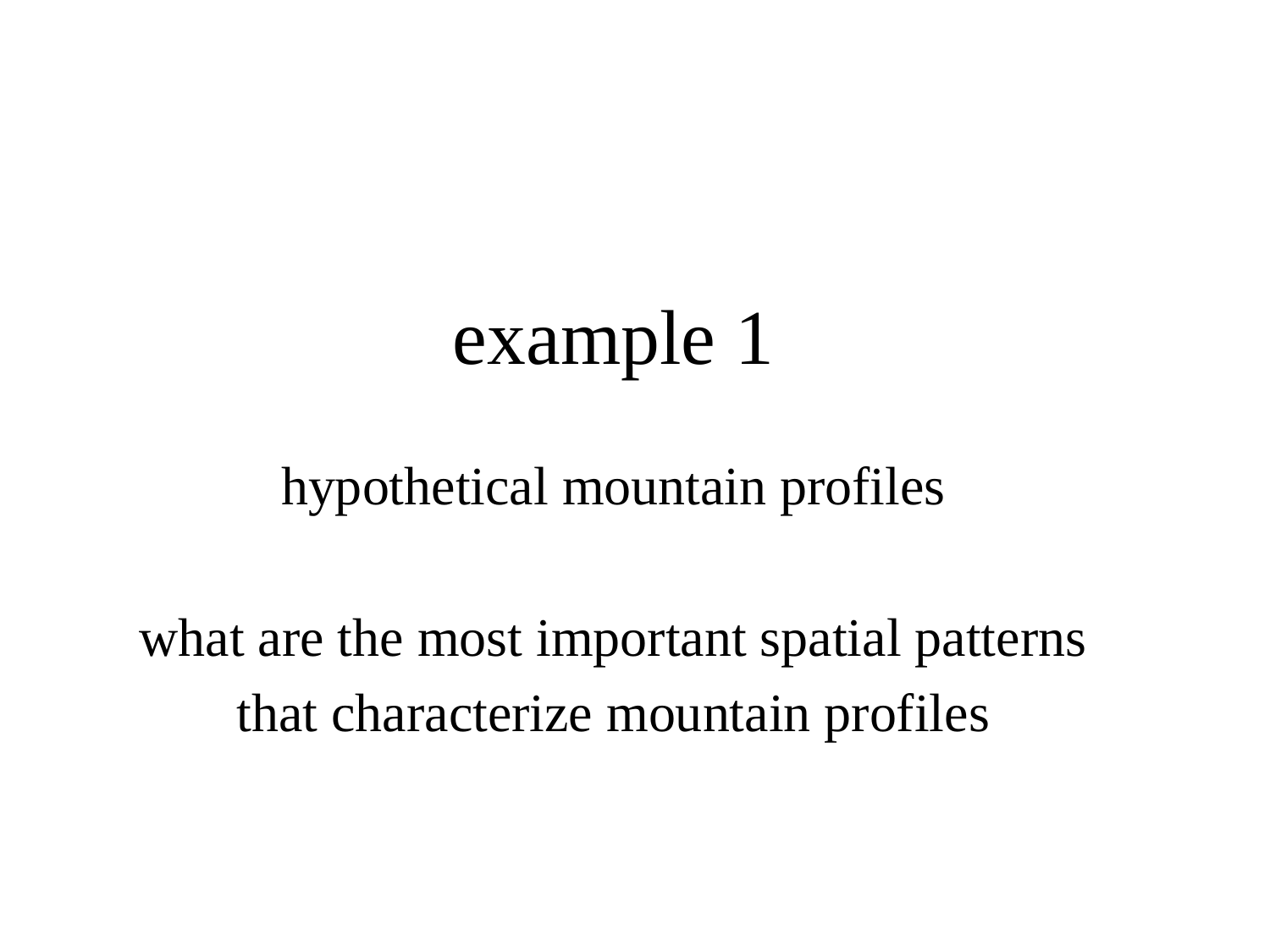

# example 1
hypothetical mountain profiles

what are the most important spatial patterns
that characterize mountain profiles